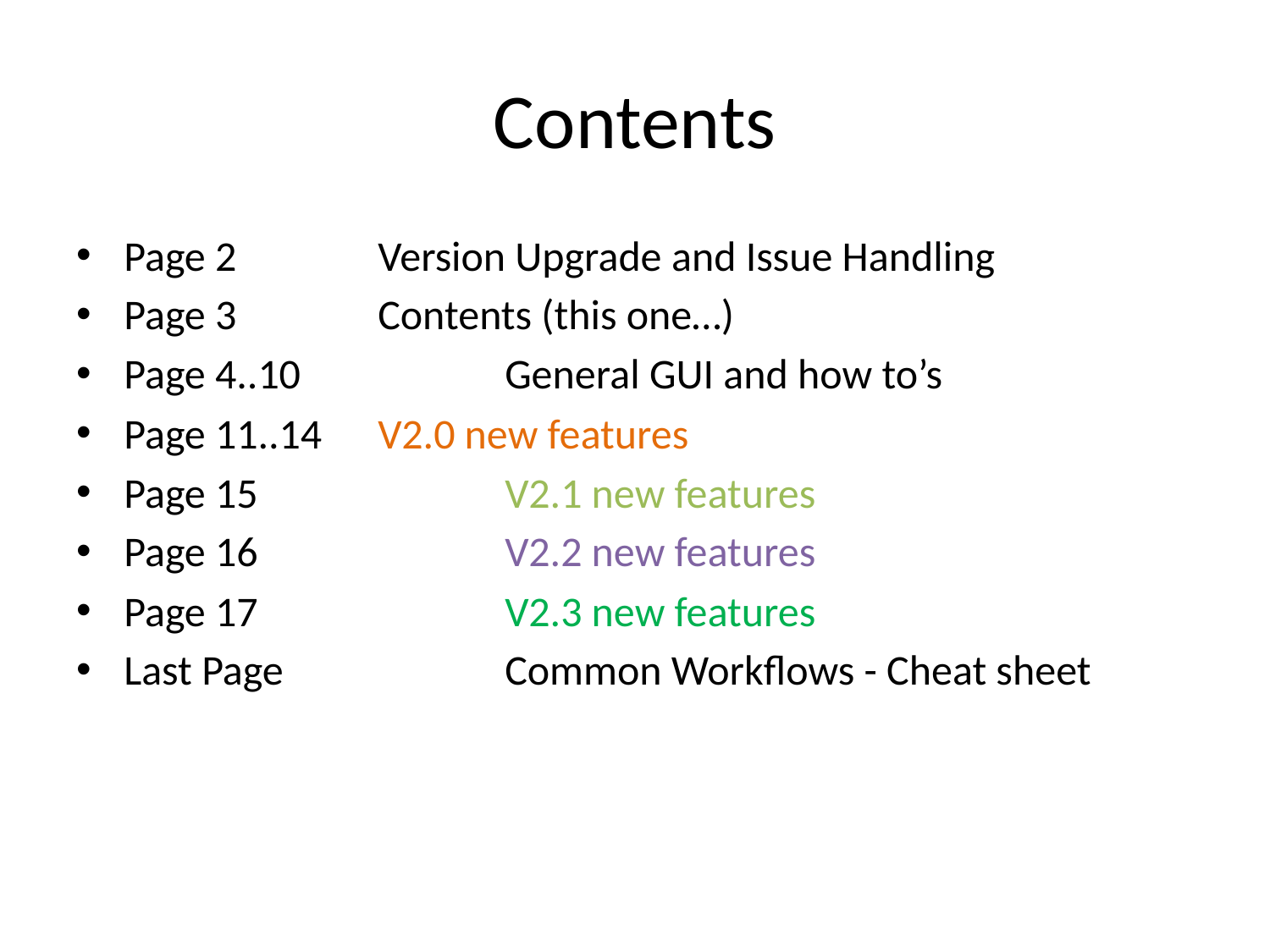

# Contents
Page 2 		Version Upgrade and Issue Handling
Page 3 		Contents (this one…)
Page 4..10 		General GUI and how to’s
Page 11..14 	V2.0 new features
Page 15	 	V2.1 new features
Page 16 		V2.2 new features
Page 17 		V2.3 new features
Last Page 		Common Workflows - Cheat sheet